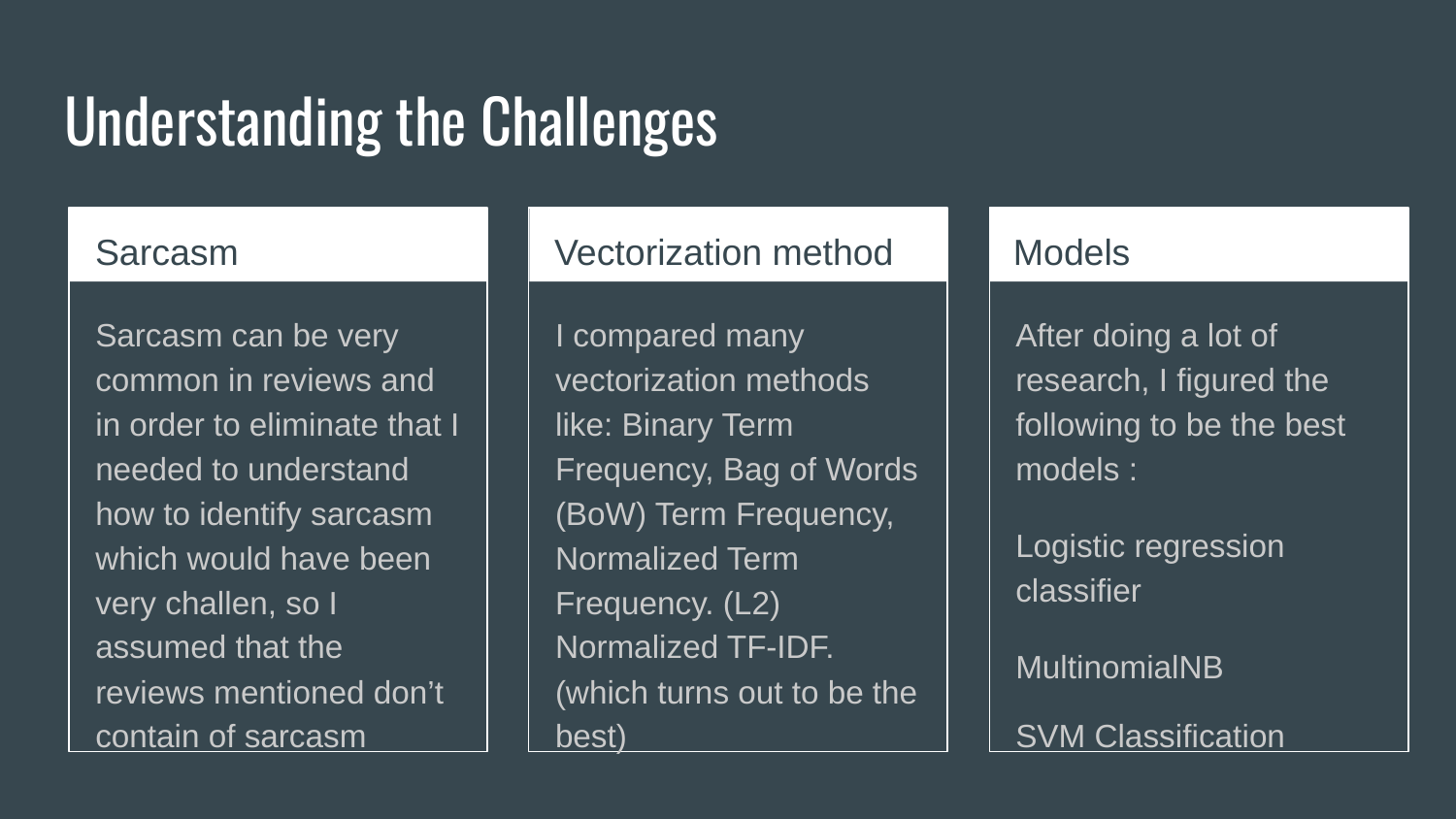

# Understanding the Challenges

Sarcasm

Vectorization method

Models
Sarcasm can be very common in reviews and in order to eliminate that I needed to understand how to identify sarcasm which would have been very challen, so I assumed that the reviews mentioned don’t contain of sarcasm
I compared many vectorization methods like: Binary Term Frequency, Bag of Words (BoW) Term Frequency, Normalized Term Frequency. (L2) Normalized TF-IDF.(which turns out to be the best)

After doing a lot of research, I figured the following to be the best models :
Logistic regression classifier
MultinomialNB
SVM Classification